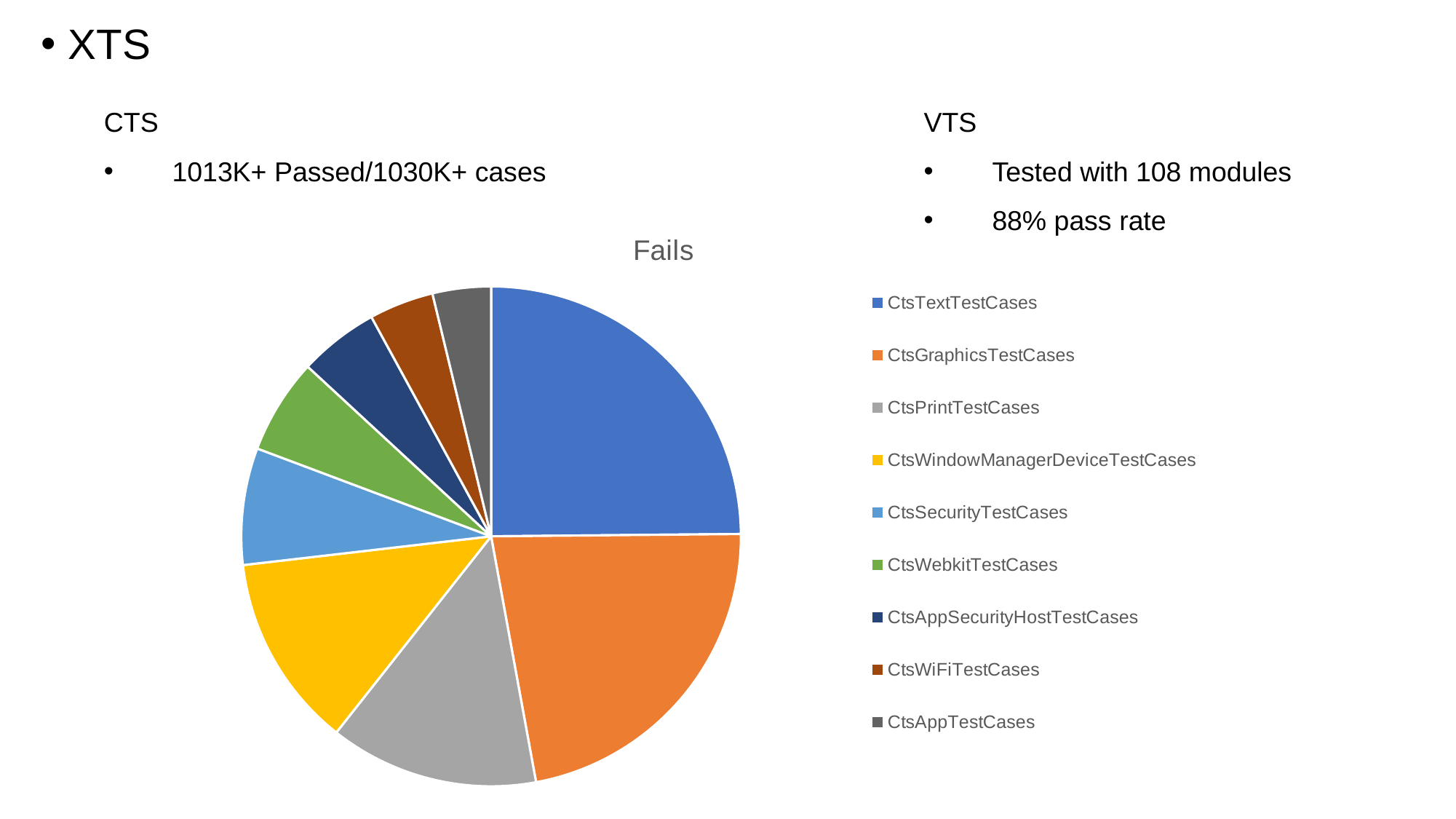

XTS

CTS
1013K+ Passed/1030K+ cases
VTS
Tested with 108 modules
88% pass rate

### Chart:

| Category | Fails |
|---|---|
| CtsTextTestCases | 125.0 |
| CtsGraphicsTestCases | 112.0 |
| CtsPrintTestCases | 68.0 |
| CtsWindowManagerDeviceTestCases | 63.0 |
| CtsSecurityTestCases | 38.0 |
| CtsWebkitTestCases | 31.0 |
| CtsAppSecurityHostTestCases | 26.0 |
| CtsWiFiTestCases | 21.0 |
| CtsAppTestCases | 19.0 |